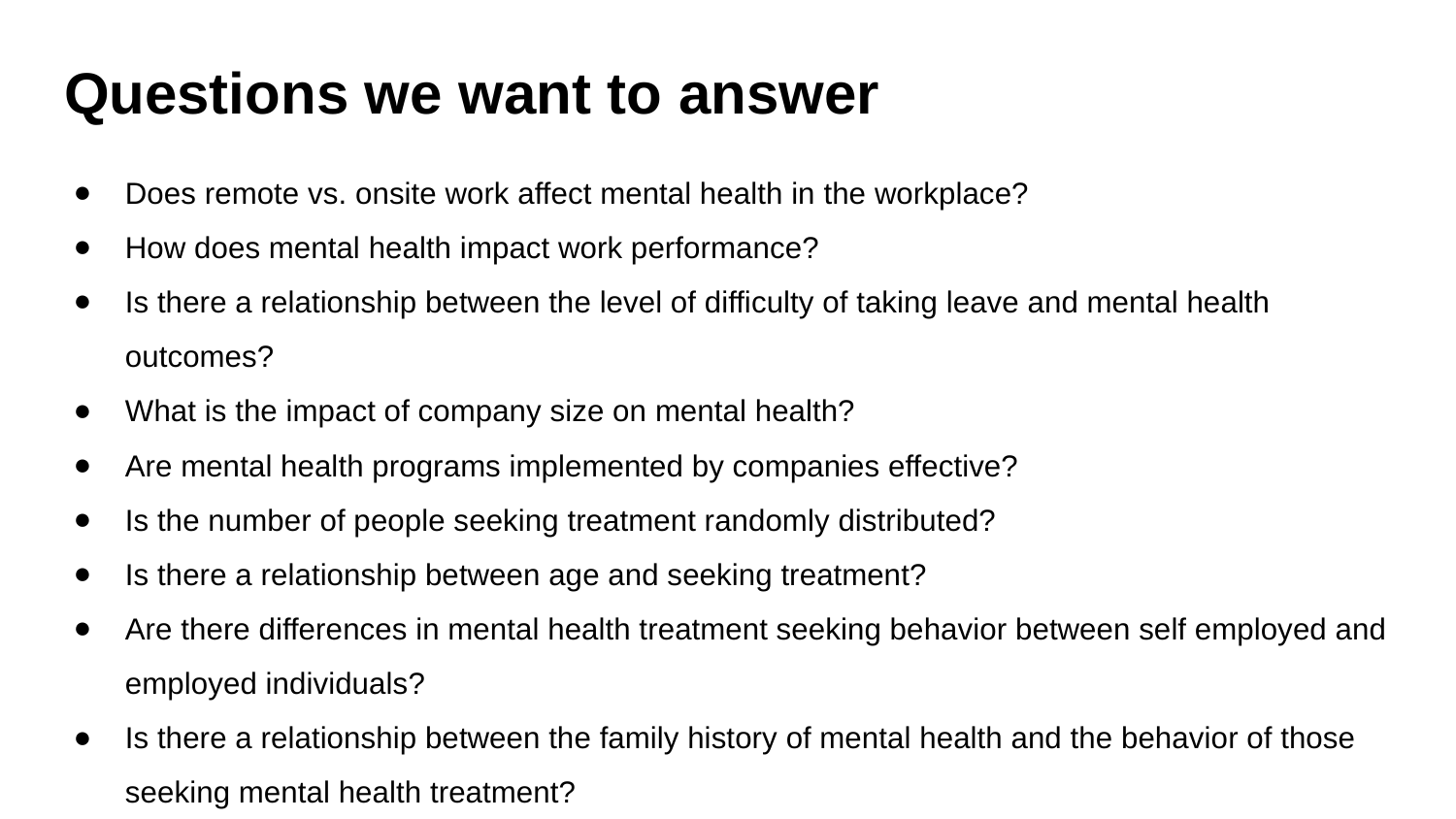

# Questions we want to answer
Does remote vs. onsite work affect mental health in the workplace?
How does mental health impact work performance?
Is there a relationship between the level of difficulty of taking leave and mental health outcomes?
What is the impact of company size on mental health?
Are mental health programs implemented by companies effective?
Is the number of people seeking treatment randomly distributed?
Is there a relationship between age and seeking treatment?
Are there differences in mental health treatment seeking behavior between self employed and employed individuals?
Is there a relationship between the family history of mental health and the behavior of those seeking mental health treatment?